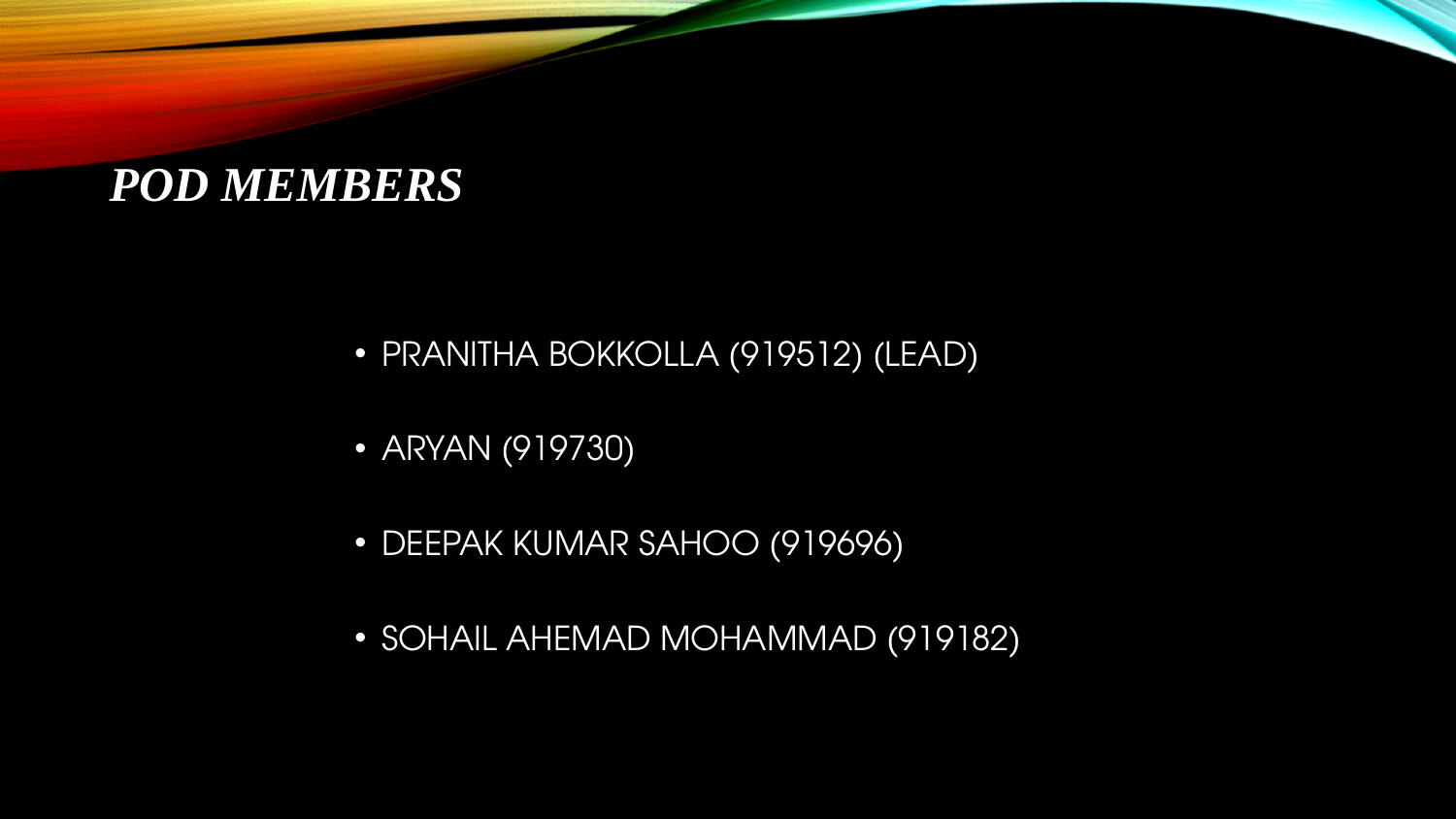

# POD MEMBERS
PRANITHA BOKKOLLA (919512) (LEAD)
ARYAN (919730)
DEEPAK KUMAR SAHOO (919696)
SOHAIL AHEMAD MOHAMMAD (919182)